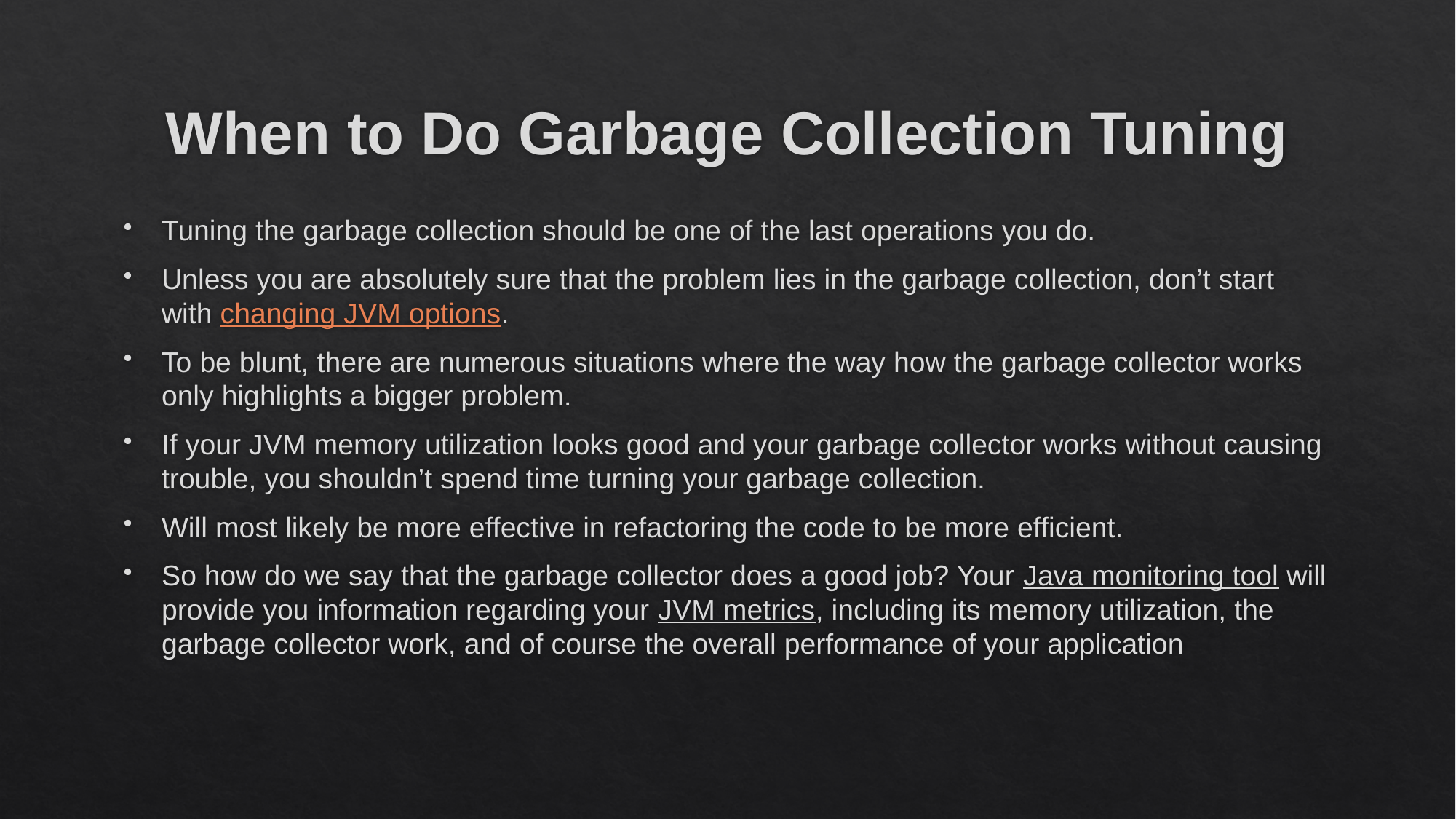

# When to Do Garbage Collection Tuning
Tuning the garbage collection should be one of the last operations you do.
Unless you are absolutely sure that the problem lies in the garbage collection, don’t start with changing JVM options.
To be blunt, there are numerous situations where the way how the garbage collector works only highlights a bigger problem.
If your JVM memory utilization looks good and your garbage collector works without causing trouble, you shouldn’t spend time turning your garbage collection.
Will most likely be more effective in refactoring the code to be more efficient.
So how do we say that the garbage collector does a good job? Your Java monitoring tool will provide you information regarding your JVM metrics, including its memory utilization, the garbage collector work, and of course the overall performance of your application